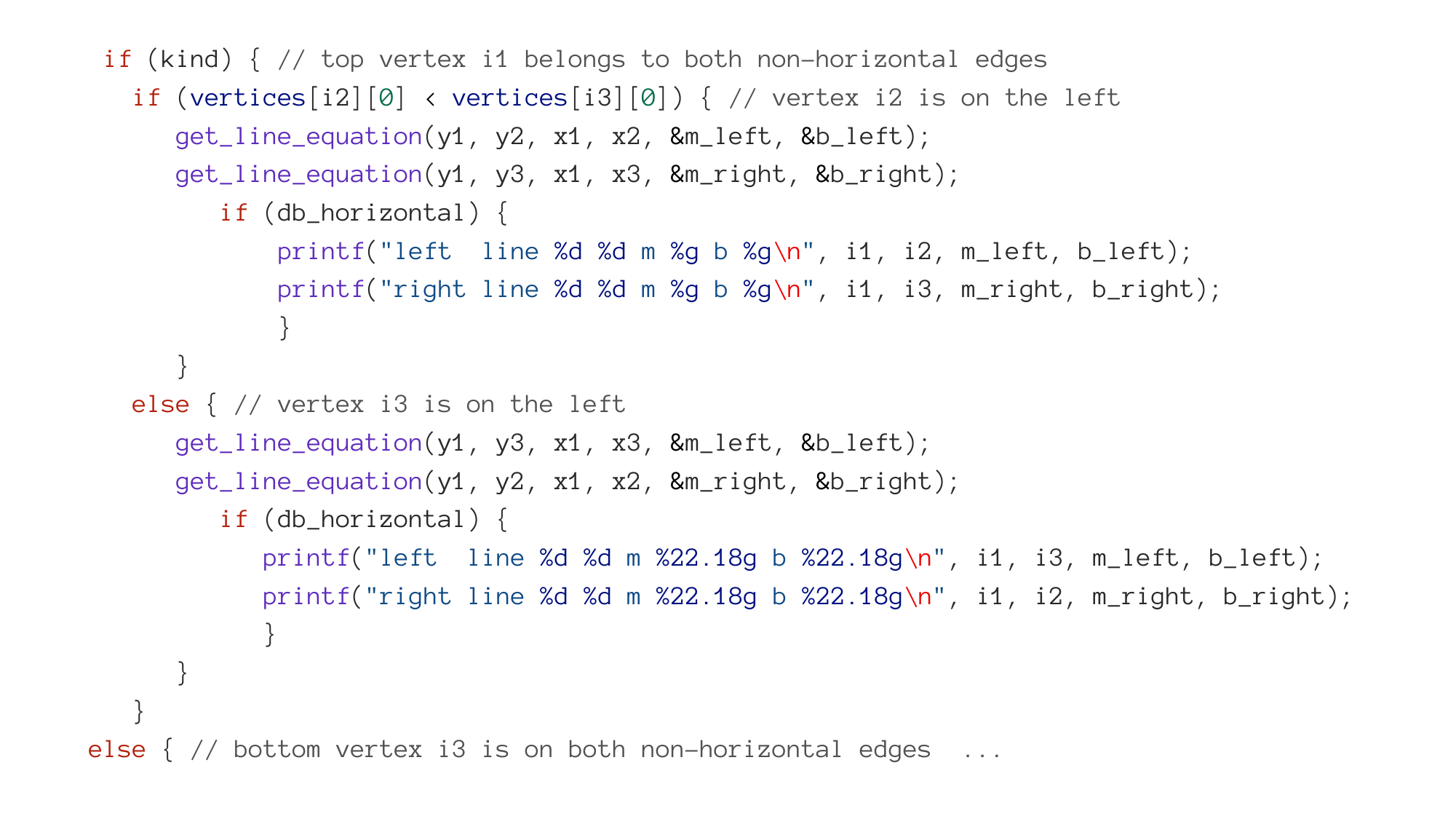

if (kind) { // top vertex i1 belongs to both non-horizontal edges
     if (vertices[i2][0] < vertices[i3][0]) { // vertex i2 is on the left
        get_line_equation(y1, y2, x1, x2, &m_left, &b_left);
        get_line_equation(y1, y3, x1, x3, &m_right, &b_right);
           if (db_horizontal) {
               printf("left  line %d %d m %g b %g\n", i1, i2, m_left, b_left);
               printf("right line %d %d m %g b %g\n", i1, i3, m_right, b_right);
               }
        }
     else { // vertex i3 is on the left
        get_line_equation(y1, y3, x1, x3, &m_left, &b_left);
        get_line_equation(y1, y2, x1, x2, &m_right, &b_right);
           if (db_horizontal) {
              printf("left  line %d %d m %22.18g b %22.18g\n", i1, i3, m_left, b_left);
              printf("right line %d %d m %22.18g b %22.18g\n", i1, i2, m_right, b_right);
              }
        }
     }
  else { // bottom vertex i3 is on both non-horizontal edges  ...